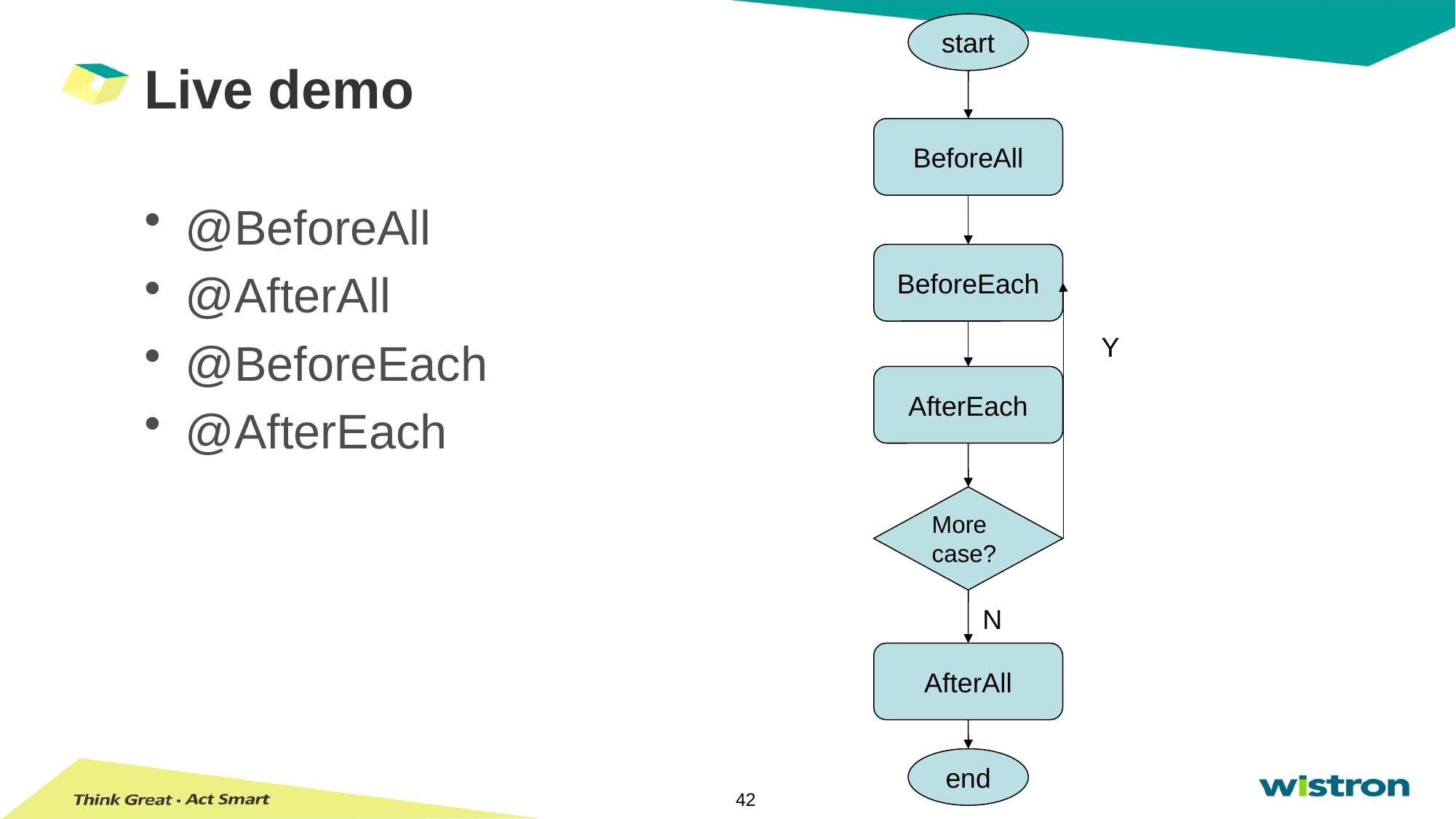

start
BeforeAll
BeforeEach
Y
AfterEach
More case?
N
AfterAll
end
# Live demo
@BeforeAll
@AfterAll
@BeforeEach
@AfterEach
42